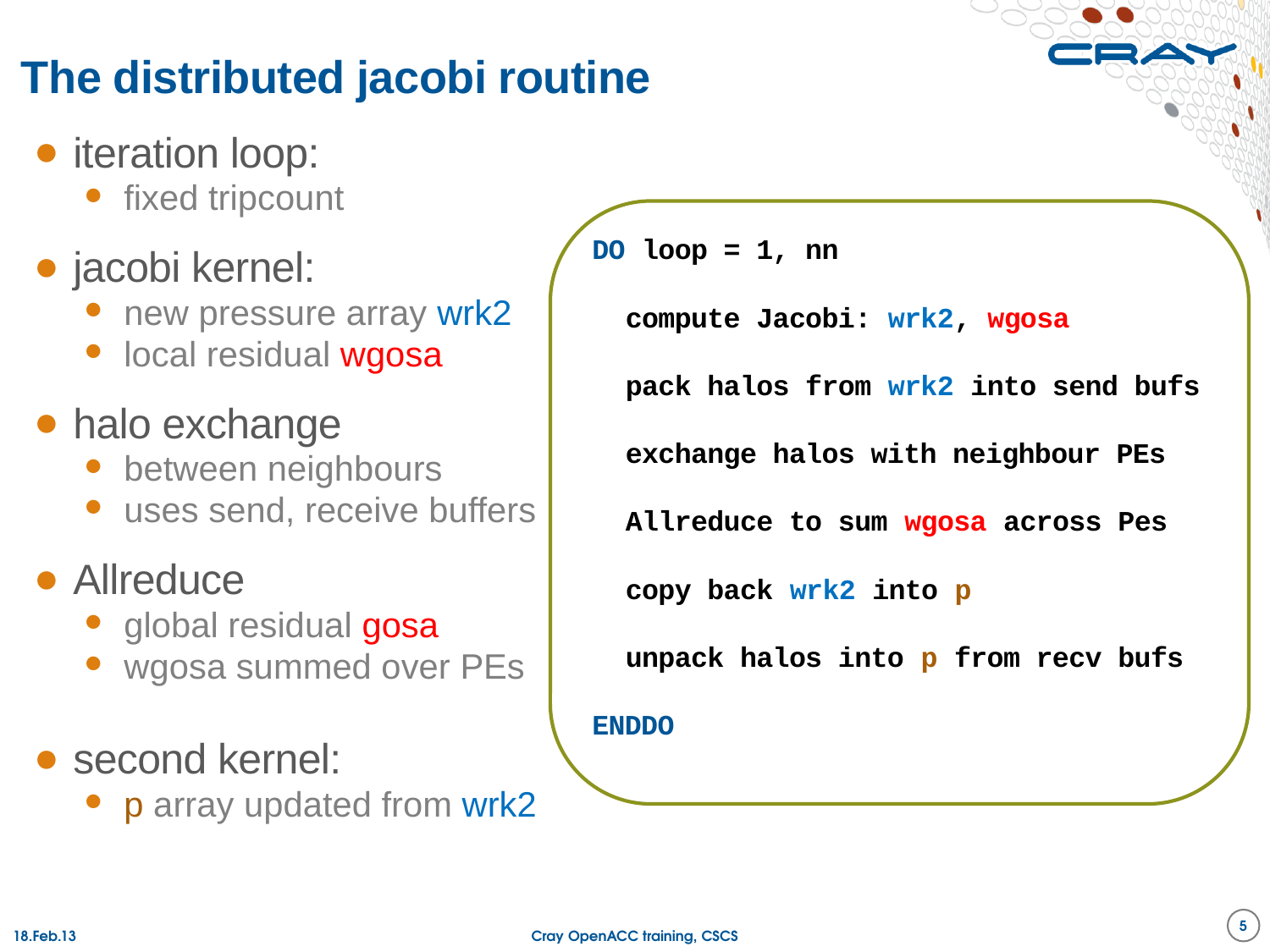

# The distributed jacobi routine
iteration loop:
fixed tripcount

jacobi kernel:
new pressure array wrk2
local residual wgosa

halo exchange
between neighbours
uses send, receive buffers

Allreduce
global residual gosa
wgosa summed over PEs

second kernel:
p array updated from wrk2

DO loop = 1, nn

  compute Jacobi: wrk2, wgosa

  pack halos from wrk2 into send bufs

  exchange halos with neighbour PEs

  Allreduce to sum wgosa across Pes

  copy back wrk2 into p

  unpack halos into p from recv bufs

ENDDO
5
18.Feb.13
Cray OpenACC training, CSCS